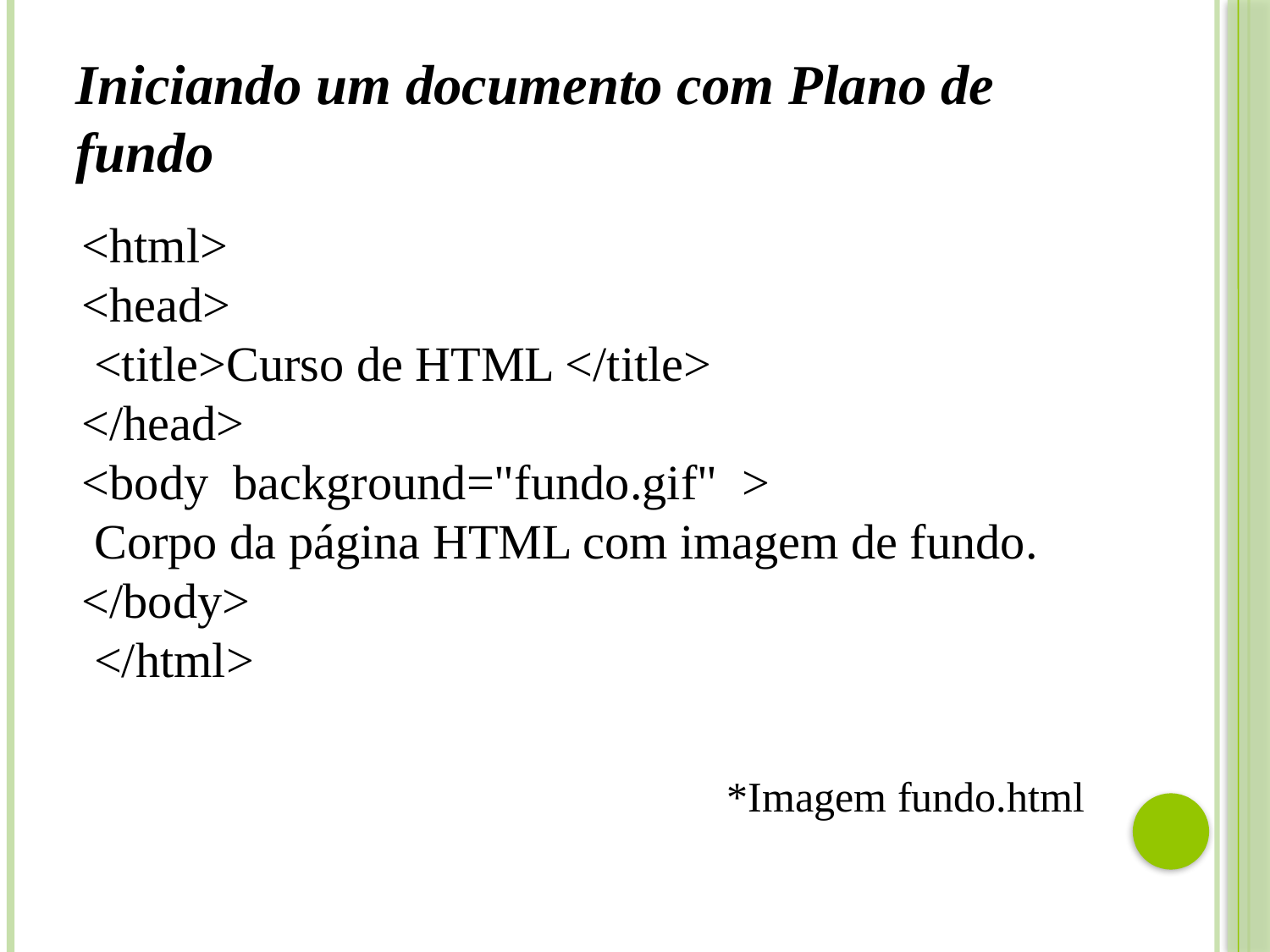

Iniciando um documento com Plano de fundo

<html>
<head>
 <title>Curso de HTML </title>
</head>
<body  background="fundo.gif"  >
 Corpo da página HTML com imagem de fundo. </body>
 </html>
*Imagem fundo.html